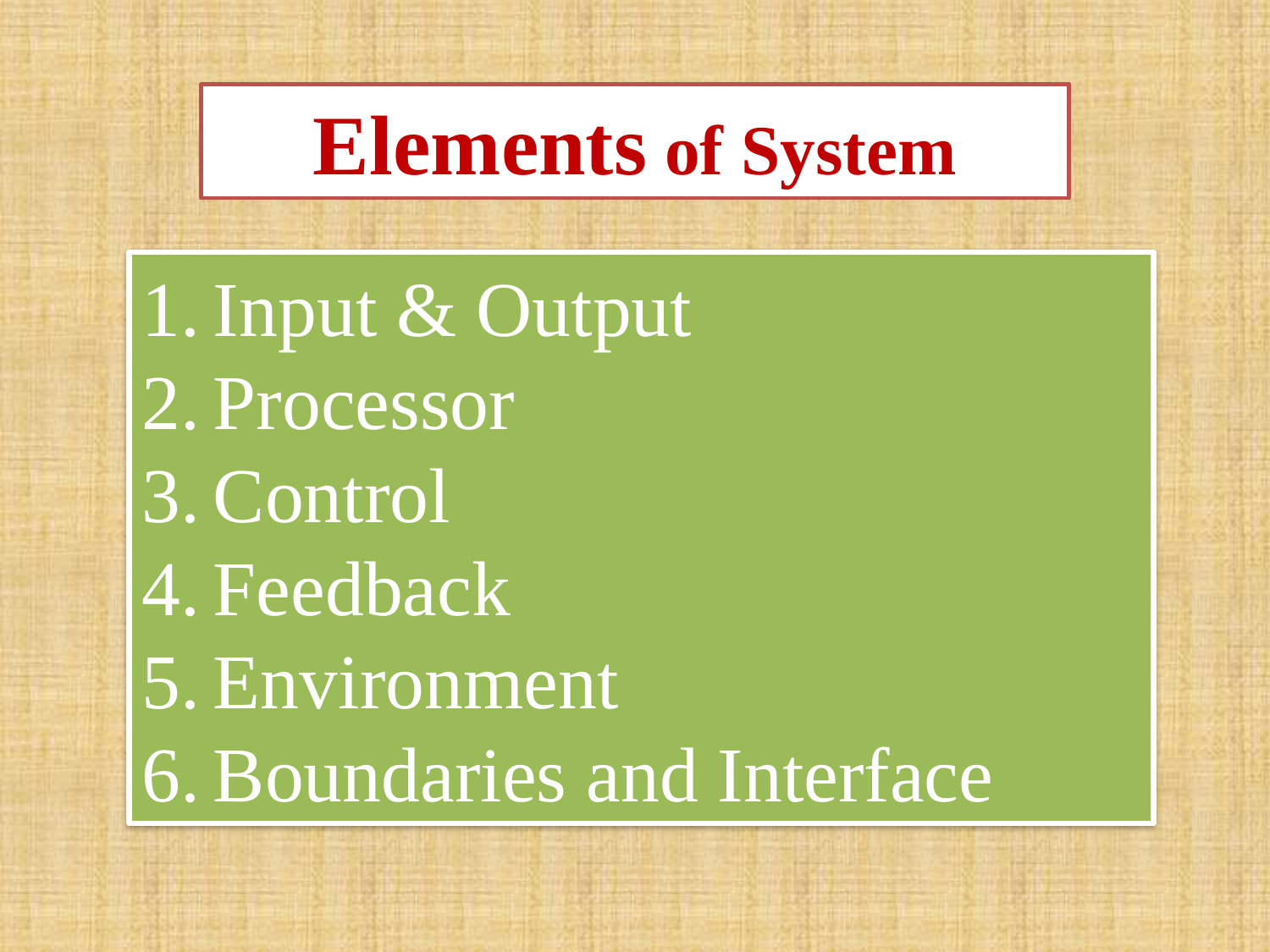

Elements of System
Input & Output
Processor
Control
Feedback
Environment
Boundaries and Interface